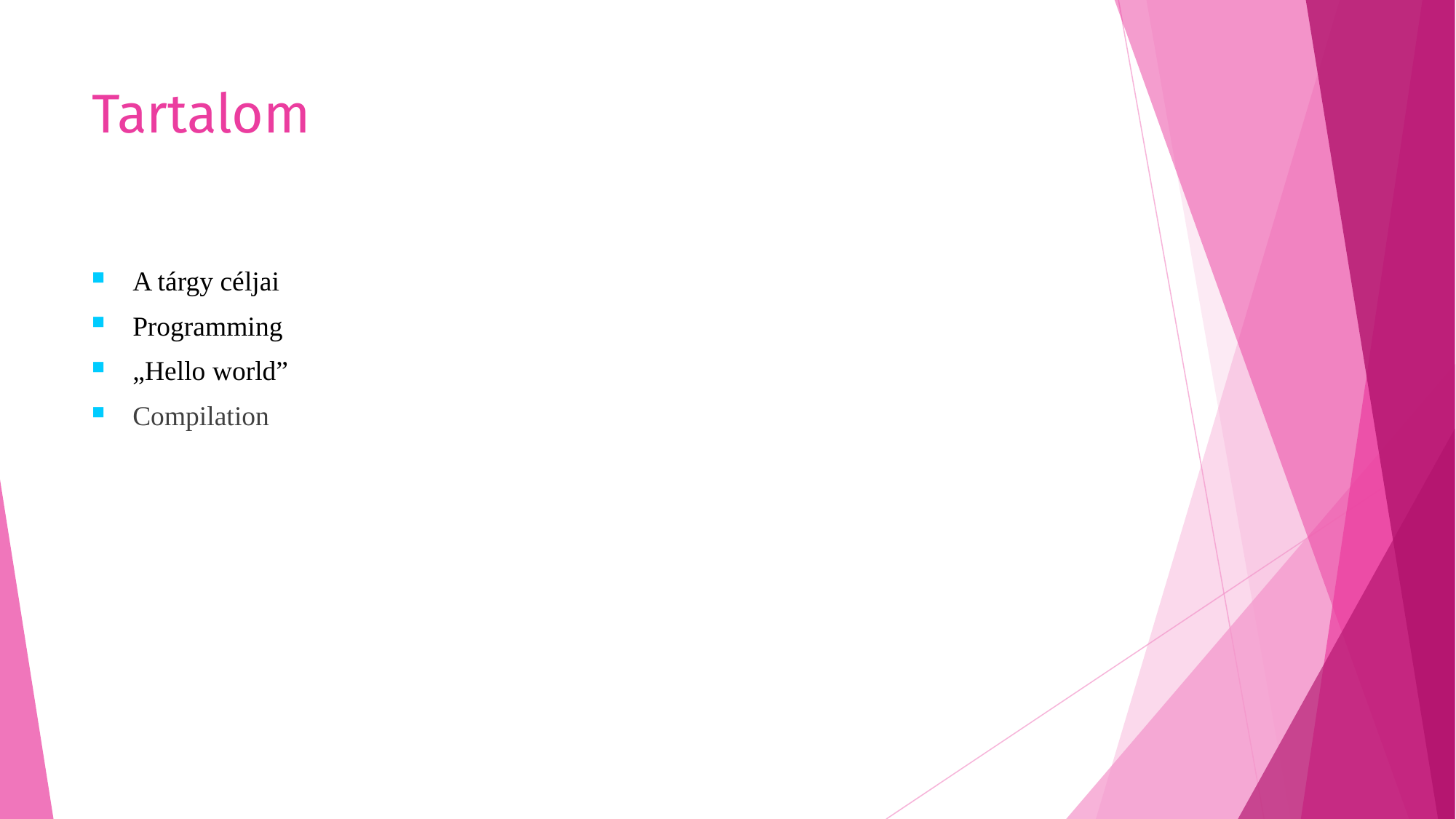

# Tartalom
A tárgy céljai
Programming
„Hello world”
Compilation